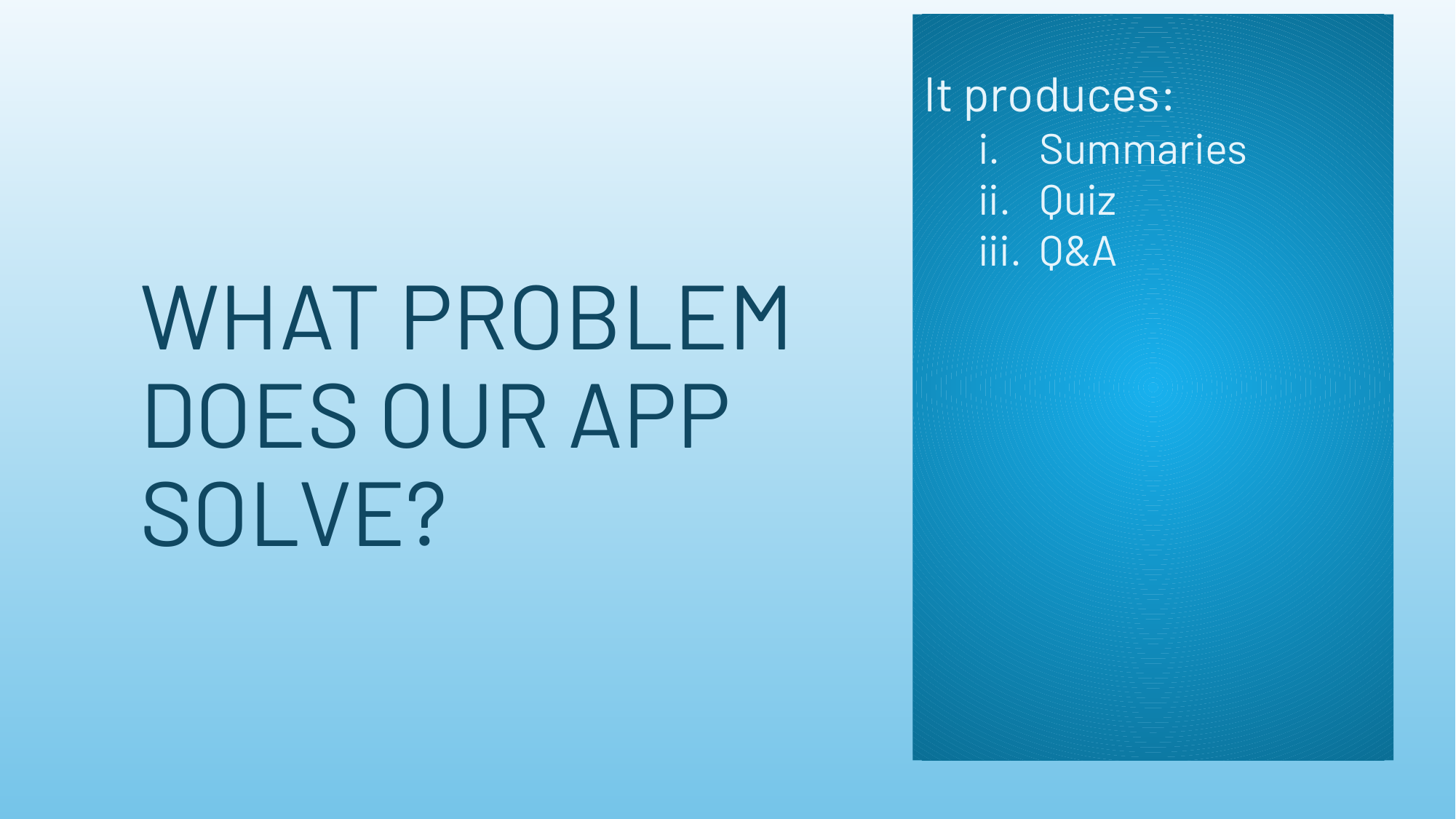

It produces:
Summaries
Quiz
Q&A

# WHAT PROBLEM DOES OUR APP SOLVE?